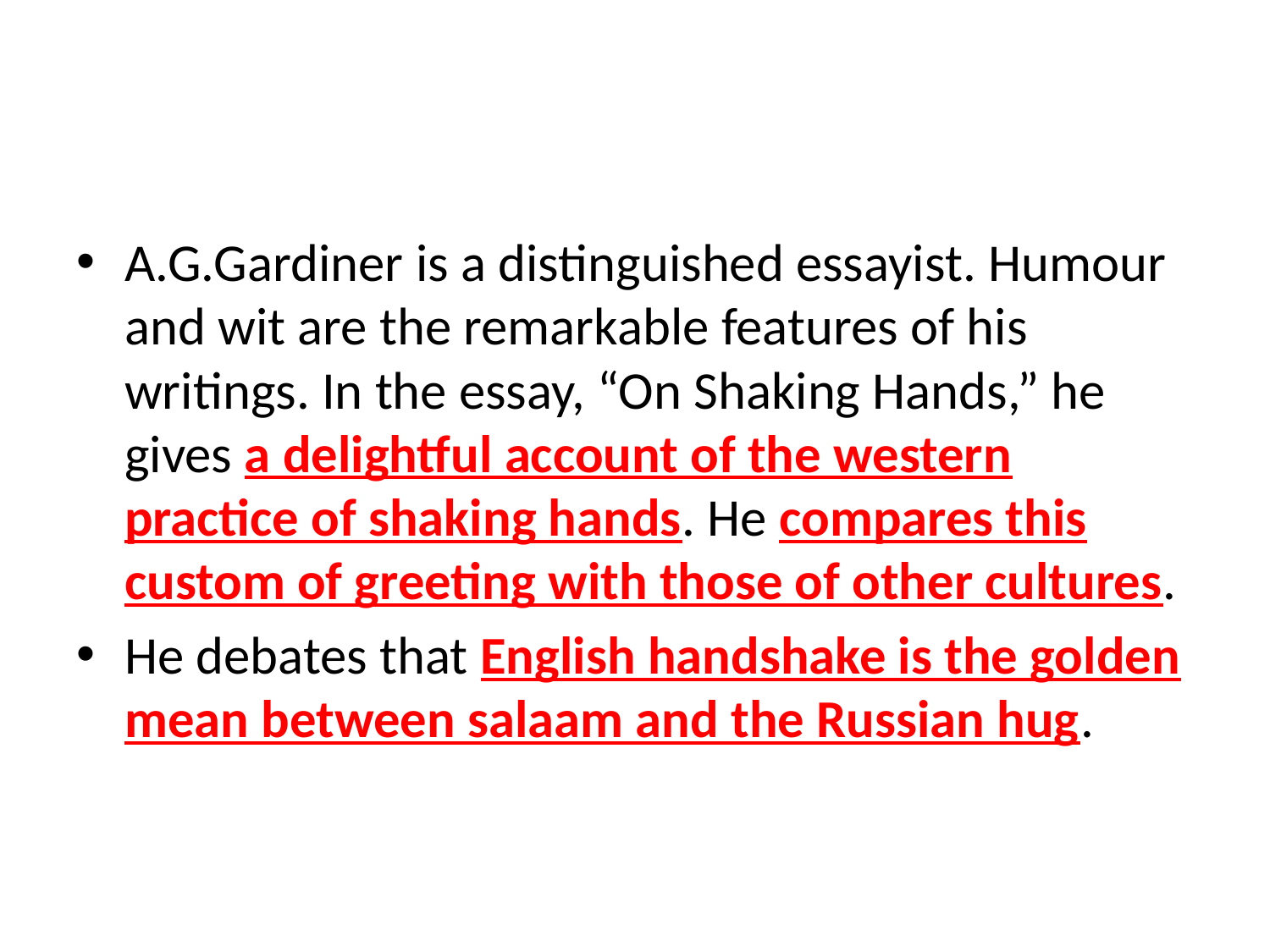

#
A.G.Gardiner is a distinguished essayist. Humour and wit are the remarkable features of his writings. In the essay, “On Shaking Hands,” he gives a delightful account of the western practice of shaking hands. He compares this custom of greeting with those of other cultures.
He debates that English handshake is the golden mean between salaam and the Russian hug.